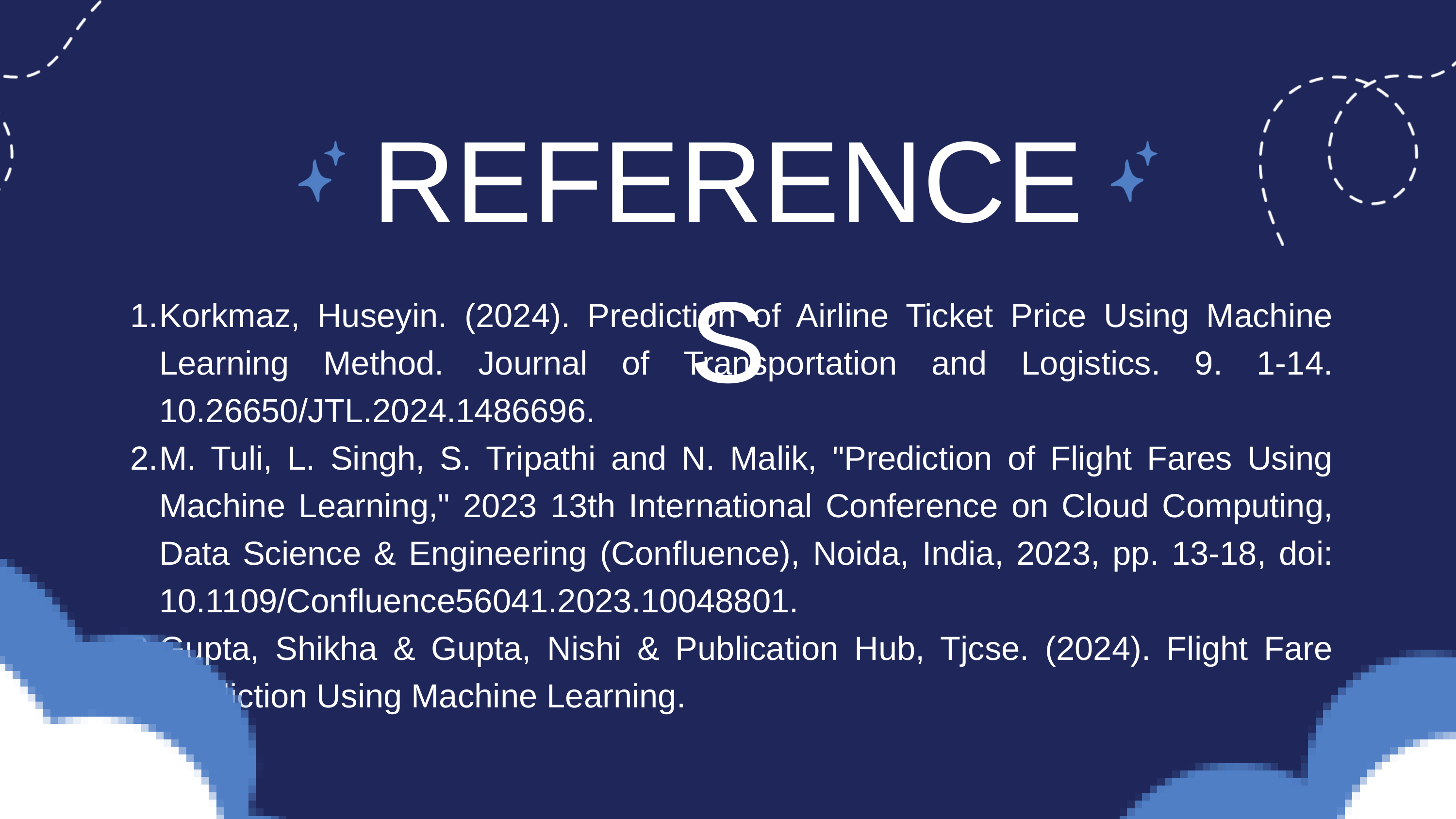

REFERENCES

Korkmaz, Huseyin. (2024). Prediction of Airline Ticket Price Using Machine Learning Method. Journal of Transportation and Logistics. 9. 1-14. 10.26650/JTL.2024.1486696.
M. Tuli, L. Singh, S. Tripathi and N. Malik, "Prediction of Flight Fares Using Machine Learning," 2023 13th International Conference on Cloud Computing, Data Science & Engineering (Confluence), Noida, India, 2023, pp. 13-18, doi: 10.1109/Confluence56041.2023.10048801.
Gupta, Shikha & Gupta, Nishi & Publication Hub, Tjcse. (2024). Flight Fare Prediction Using Machine Learning.